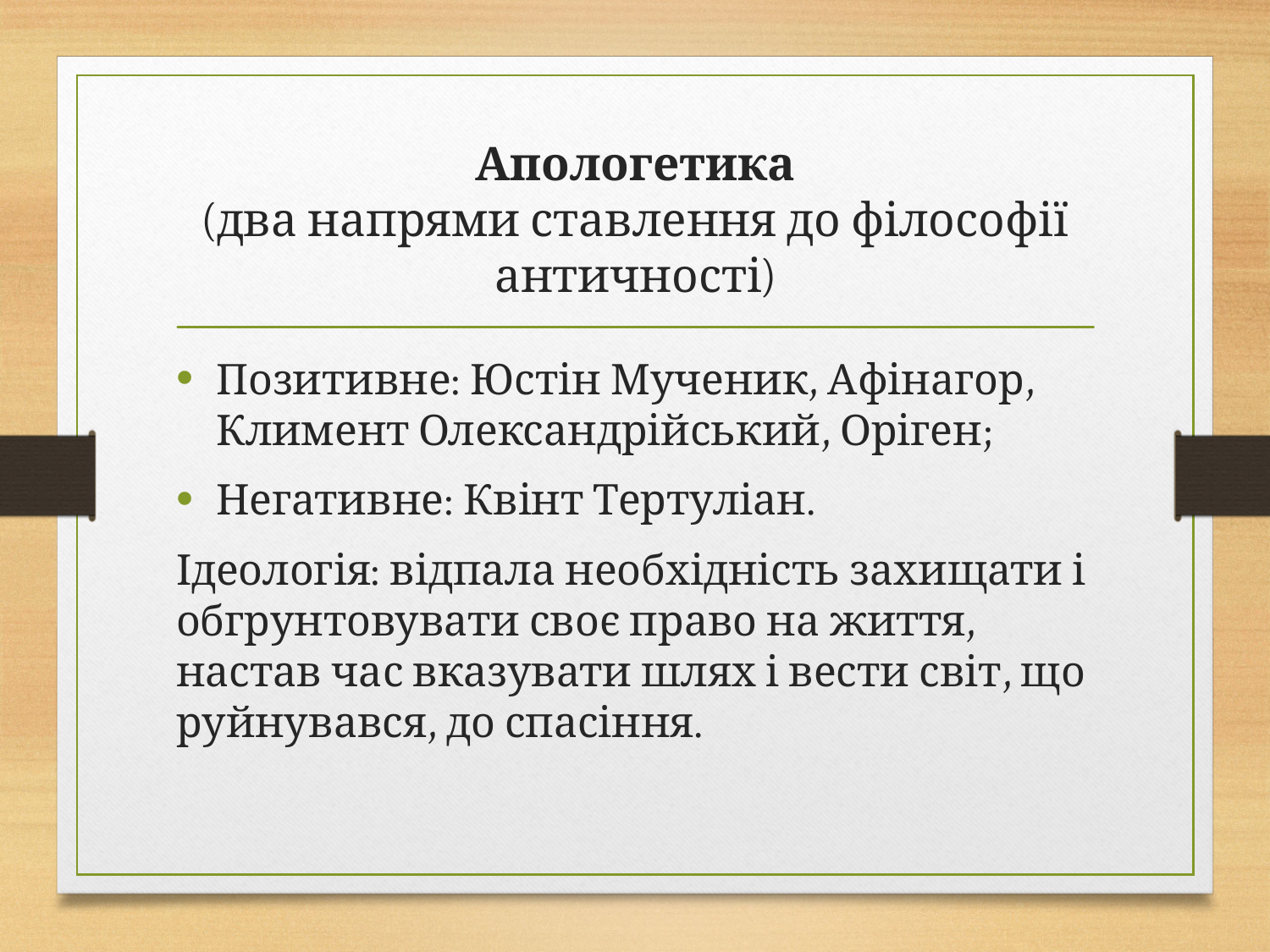

# Апологетика (два напрями ставлення до філософії античності)
Позитивне: Юстін Мученик, Афінагор, Климент Олександрійський, Оріген;
Негативне: Квінт Тертуліан.
Ідеологія: відпала необхідність захищати і обгрунтовувати своє право на життя, настав час вказувати шлях і вести світ, що руйнувався, до спасіння.